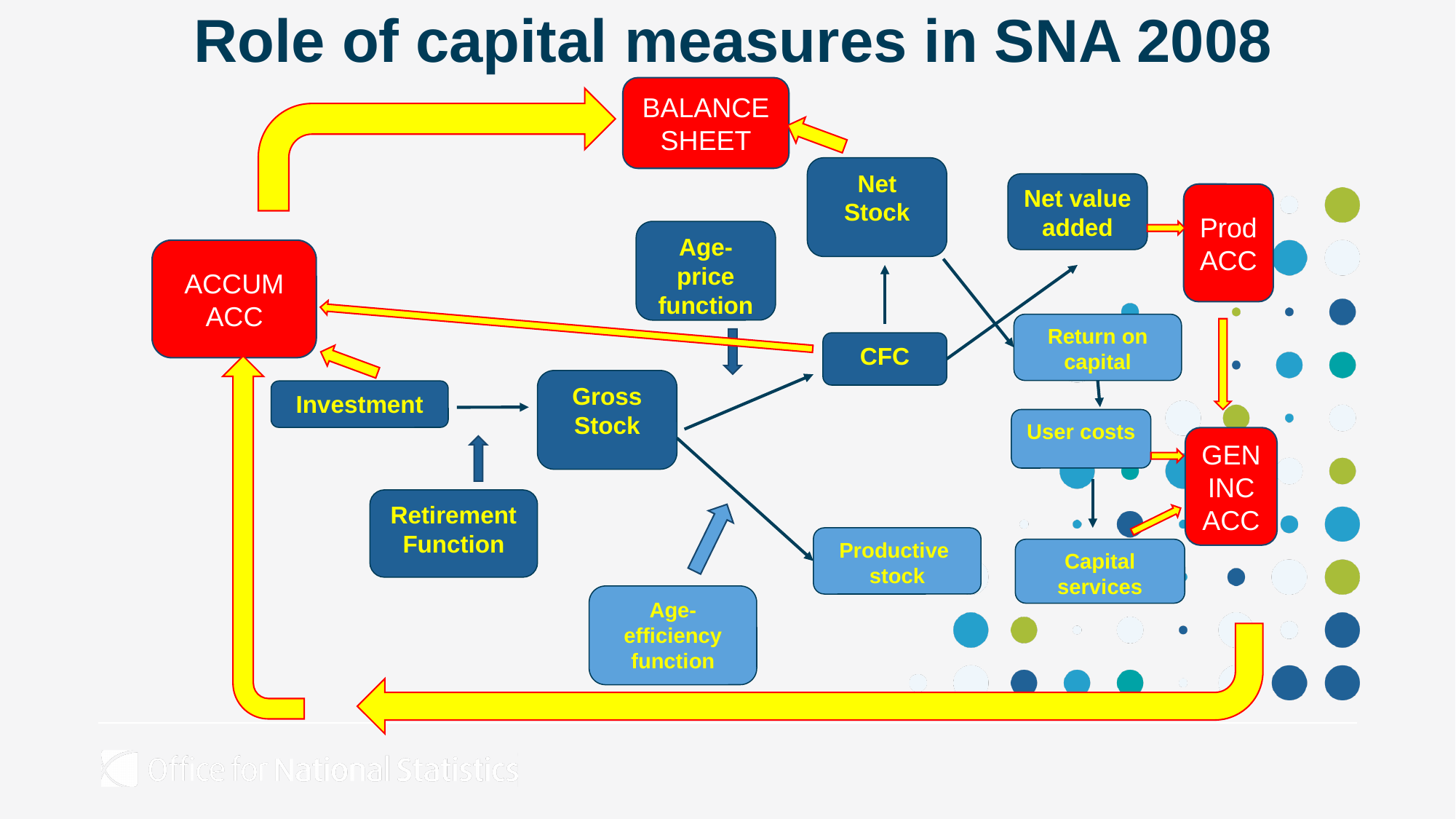

Role of capital measures in SNA 2008

BALANCE SHEET

Net Stock
Net value added
Prod ACC

Age-price function
ACCUM
ACC
Return on capital

CFC
Gross Stock
Investment
User costs
GEN
INC
ACC

Retirement
Function

Productive  stock
Capital services
Age-efficiency function